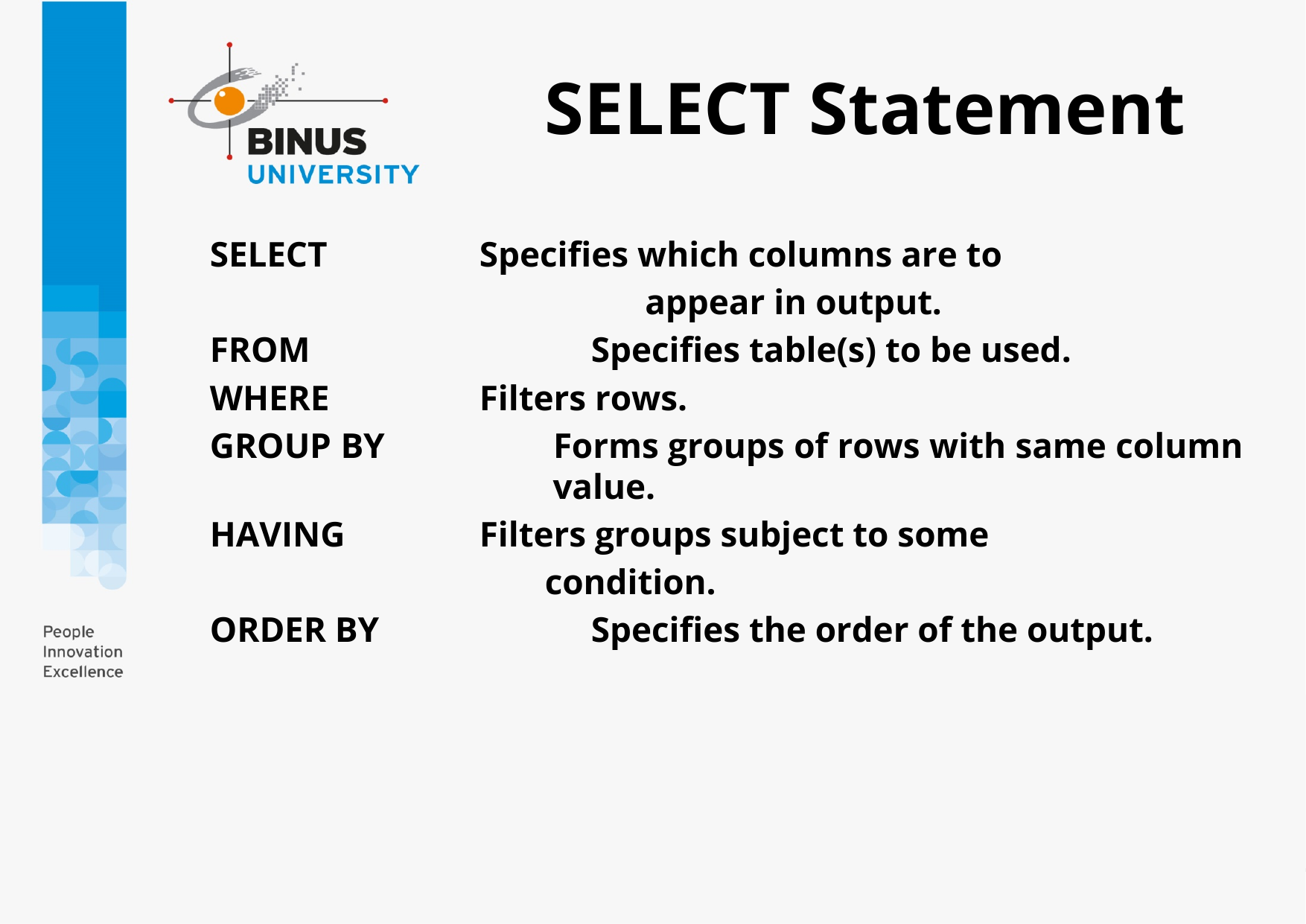

SELECT Statement
SELECT		Specifies which columns are to
				appear in output.
FROM			Specifies table(s) to be used.
WHERE		Filters rows.
GROUP BY	Forms groups of rows with same column value.
HAVING		Filters groups subject to some
	condition.
ORDER BY 		Specifies the order of the output.